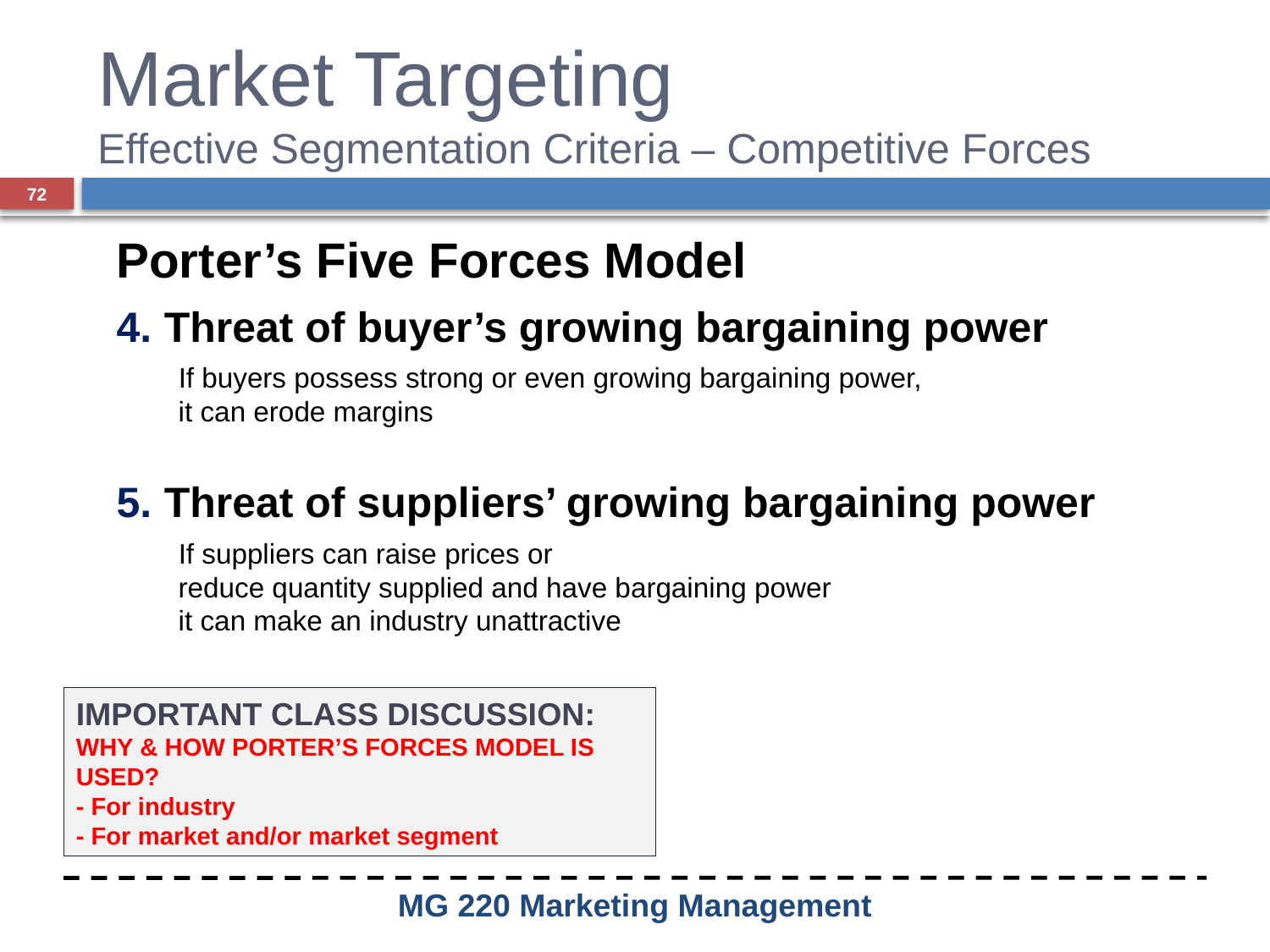

# Market Targeting Effective Segmentation Criteria – Competitive Forces
72
Porter’s Five Forces Model
Threat of buyer’s growing bargaining power
If buyers possess strong or even growing bargaining power,
it can erode margins

Threat of suppliers’ growing bargaining power
If suppliers can raise prices or
reduce quantity supplied and have bargaining power
it can make an industry unattractive

IMPORTANT CLASS DISCUSSION:
WHY & HOW PORTER’S FORCES MODEL IS USED?
- For industry
- For market and/or market segment
MG 220 Marketing Management